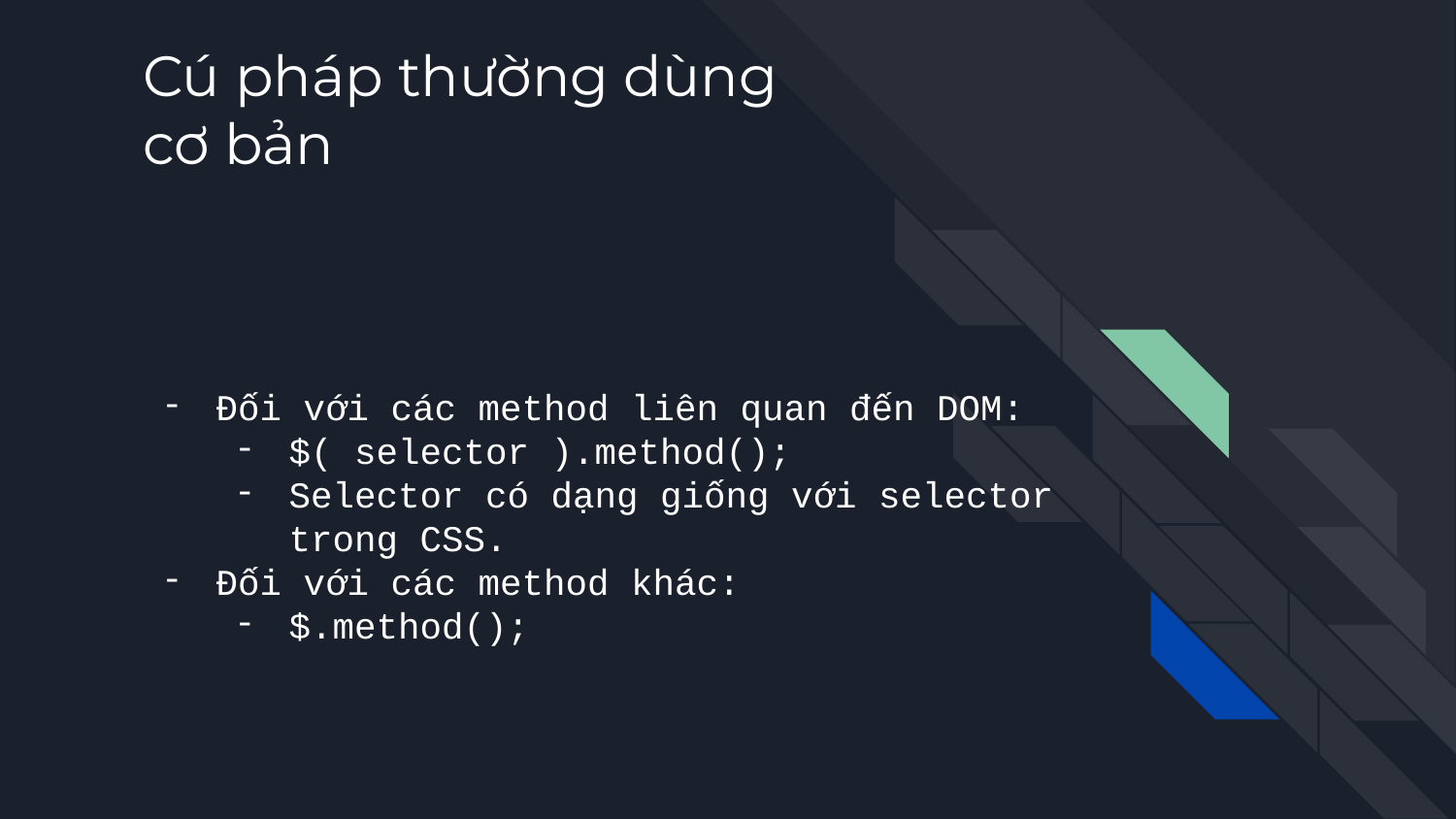

# Cú pháp thường dùng cơ bản
Đối với các method liên quan đến DOM:
$( selector ).method();
Selector có dạng giống với selector trong CSS.
Đối với các method khác:
$.method();